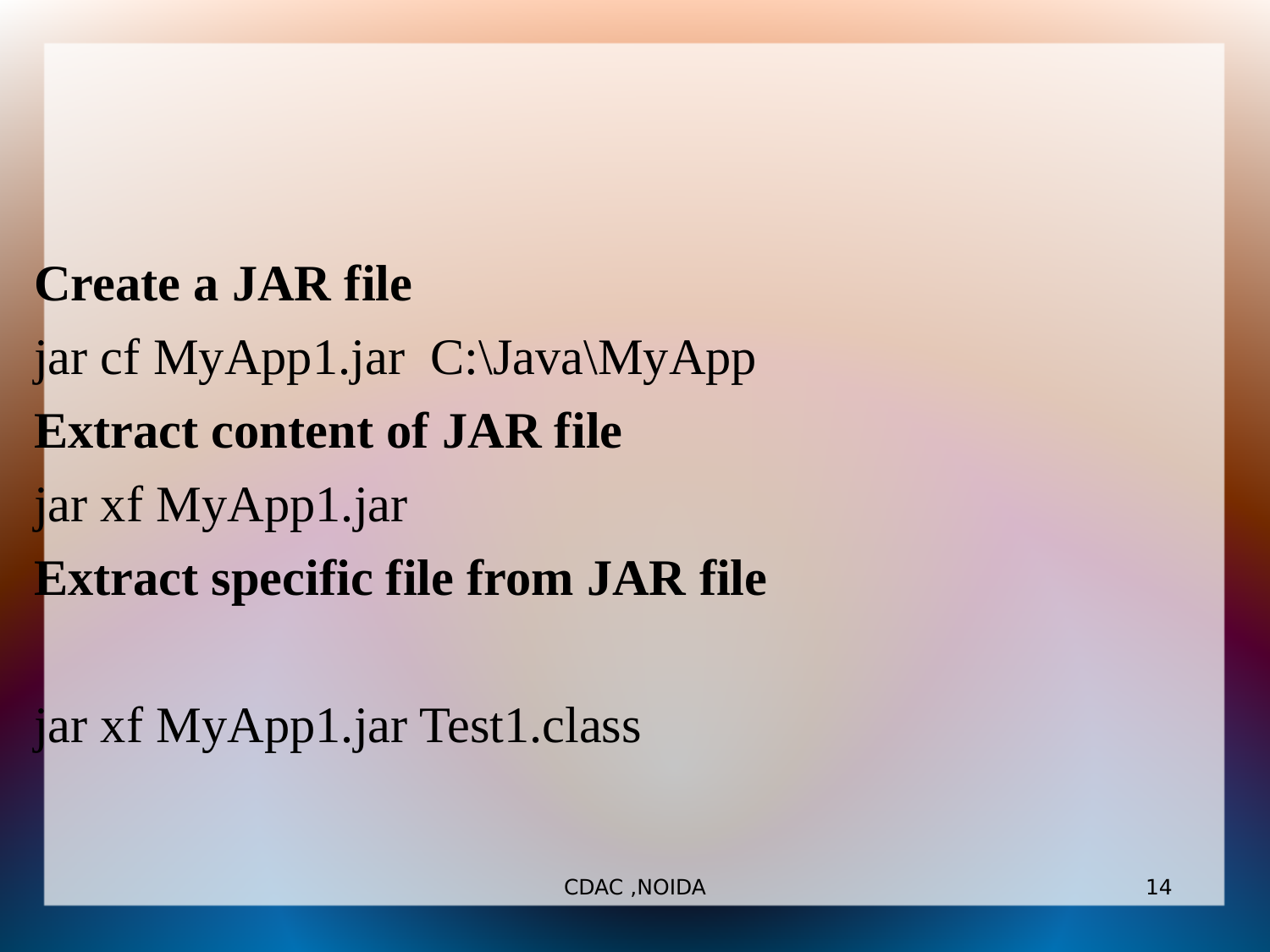

Create a JAR file
jar cf MyApp1.jar  C:\Java\MyApp
Extract content of JAR file
jar xf MyApp1.jar
Extract specific file from JAR file

jar xf MyApp1.jar Test1.class
CDAC ,NOIDA
14